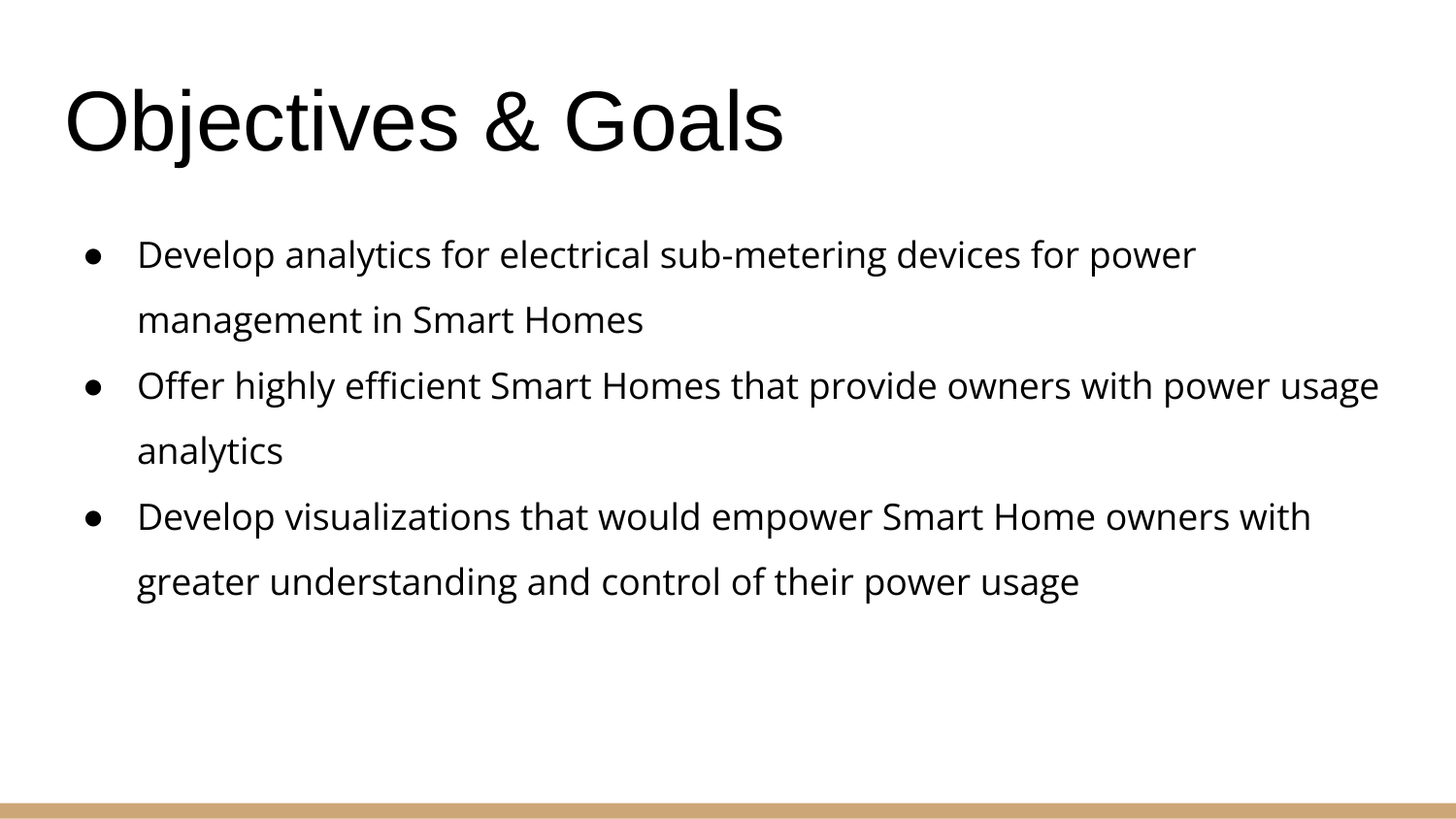

# Objectives & Goals
Develop analytics for electrical sub-metering devices for power management in Smart Homes
Offer highly efficient Smart Homes that provide owners with power usage analytics
Develop visualizations that would empower Smart Home owners with greater understanding and control of their power usage